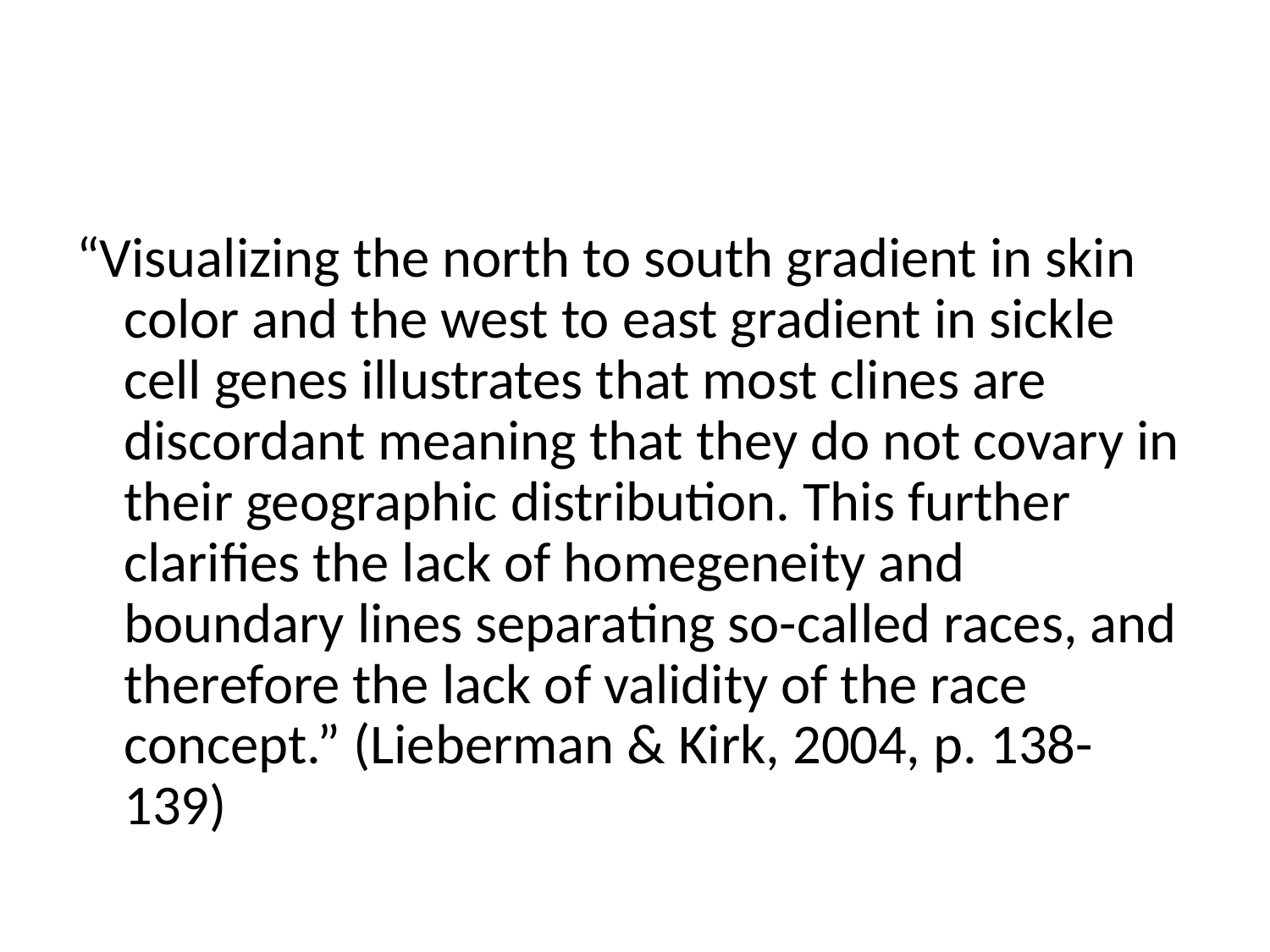

#
“Visualizing the north to south gradient in skin color and the west to east gradient in sickle cell genes illustrates that most clines are discordant meaning that they do not covary in their geographic distribution. This further clarifies the lack of homegeneity and boundary lines separating so-called races, and therefore the lack of validity of the race concept.” (Lieberman & Kirk, 2004, p. 138-139)